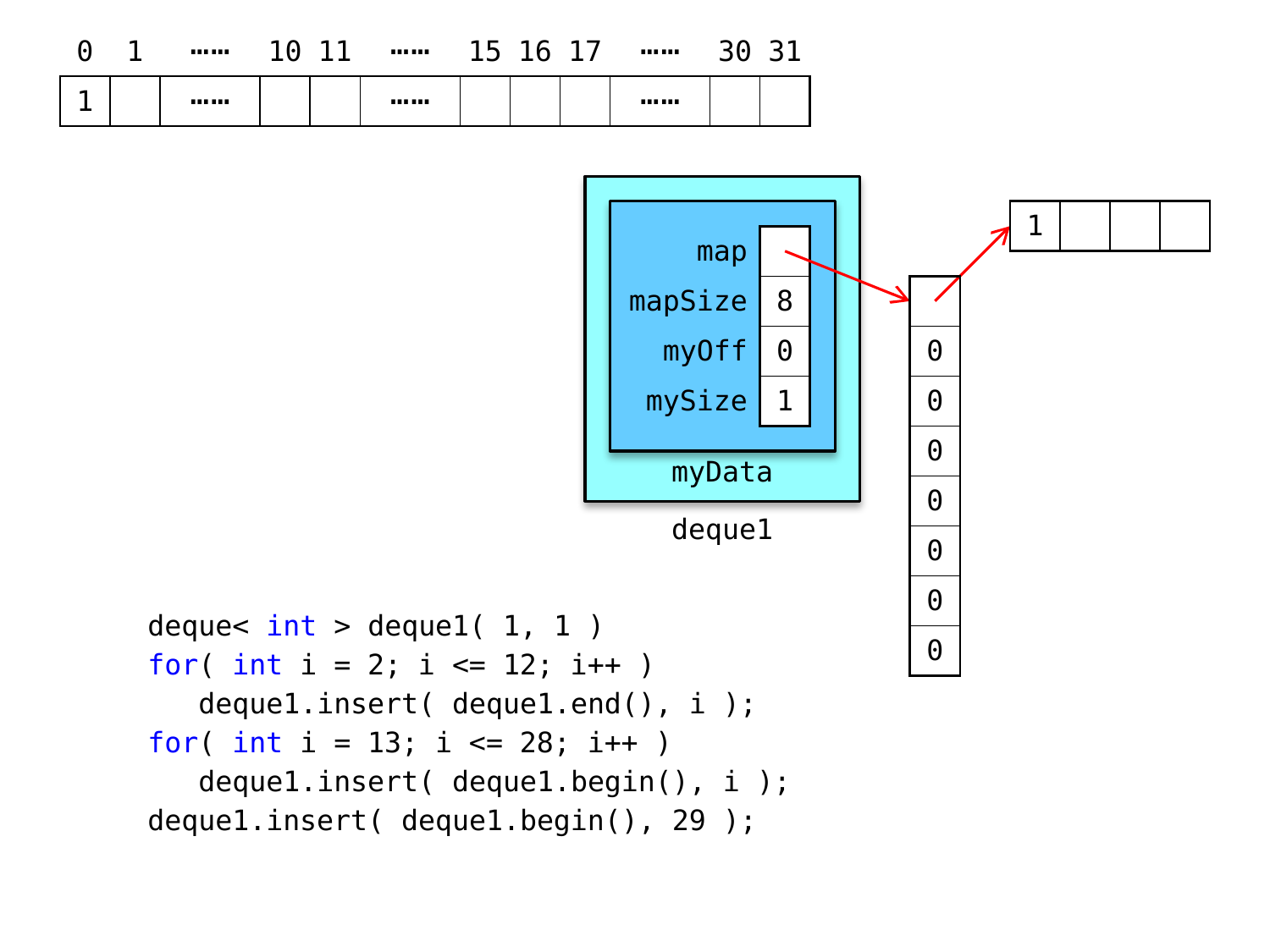

| 0 | 1 | ⋯⋯ | 10 | 11 | ⋯⋯ | 15 | 16 | 17 | ⋯⋯ | 30 | 31 |
| --- | --- | --- | --- | --- | --- | --- | --- | --- | --- | --- | --- |
| 1 |  | ⋯⋯ |  |  | ⋯⋯ |  |  |  | ⋯⋯ |  |  |

| 1 |  |  |  |
| --- | --- | --- | --- |

| map |  |
| --- | --- |
| mapSize | 8 |
| myOff | 0 |
| mySize | 1 |

|  |
| --- |
| 0 |
| 0 |
| 0 |
| 0 |
| 0 |
| 0 |
| 0 |
myData
deque1
deque< int > deque1( 1, 1 )
for( int i = 2; i <= 12; i++ )
   deque1.insert( deque1.end(), i );
for( int i = 13; i <= 28; i++ )
   deque1.insert( deque1.begin(), i );
deque1.insert( deque1.begin(), 29 );